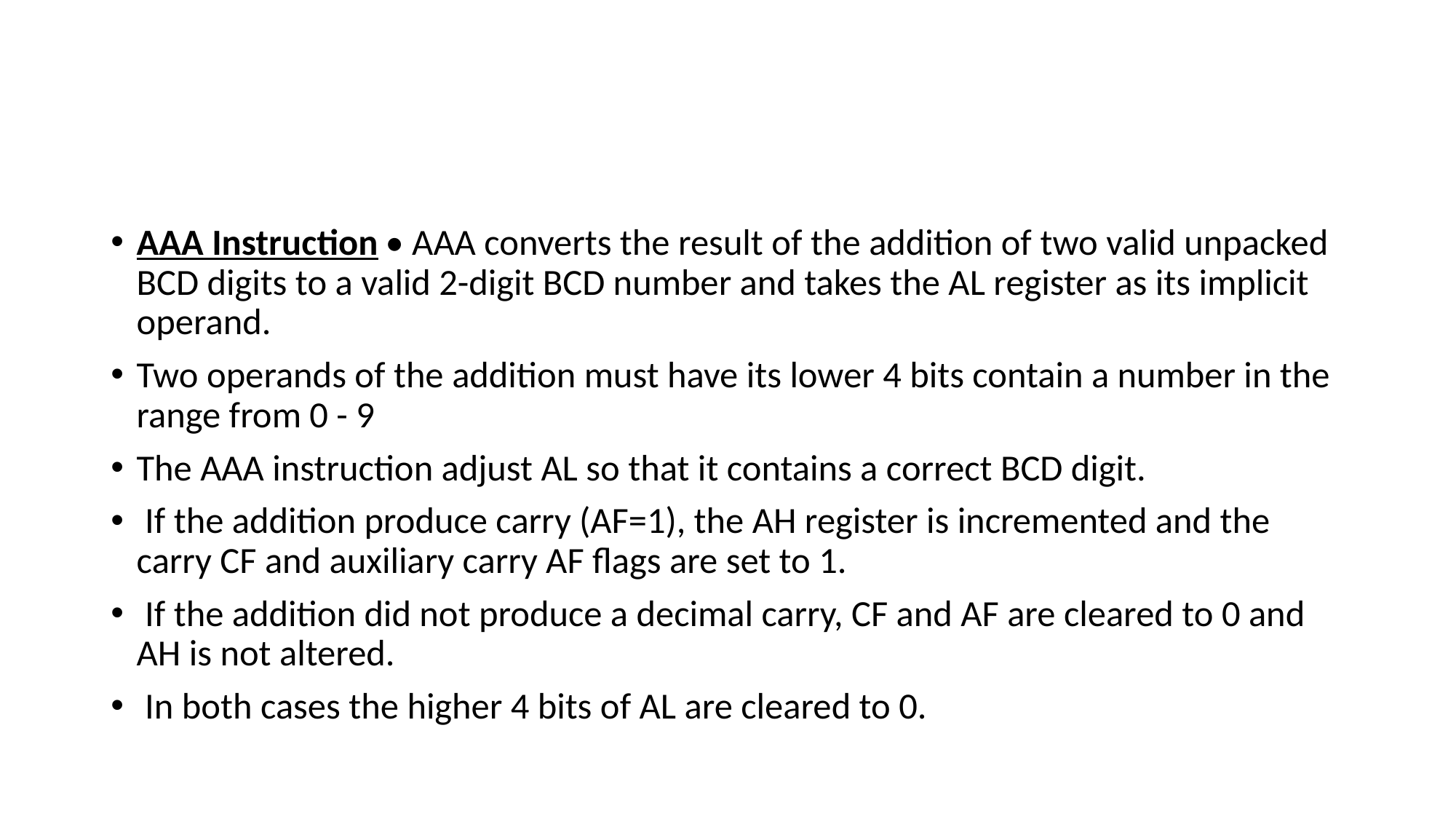

#
AAA Instruction • AAA converts the result of the addition of two valid unpacked BCD digits to a valid 2-digit BCD number and takes the AL register as its implicit operand.
Two operands of the addition must have its lower 4 bits contain a number in the range from 0 - 9
The AAA instruction adjust AL so that it contains a correct BCD digit.
 If the addition produce carry (AF=1), the AH register is incremented and the carry CF and auxiliary carry AF flags are set to 1.
 If the addition did not produce a decimal carry, CF and AF are cleared to 0 and AH is not altered.
 In both cases the higher 4 bits of AL are cleared to 0.